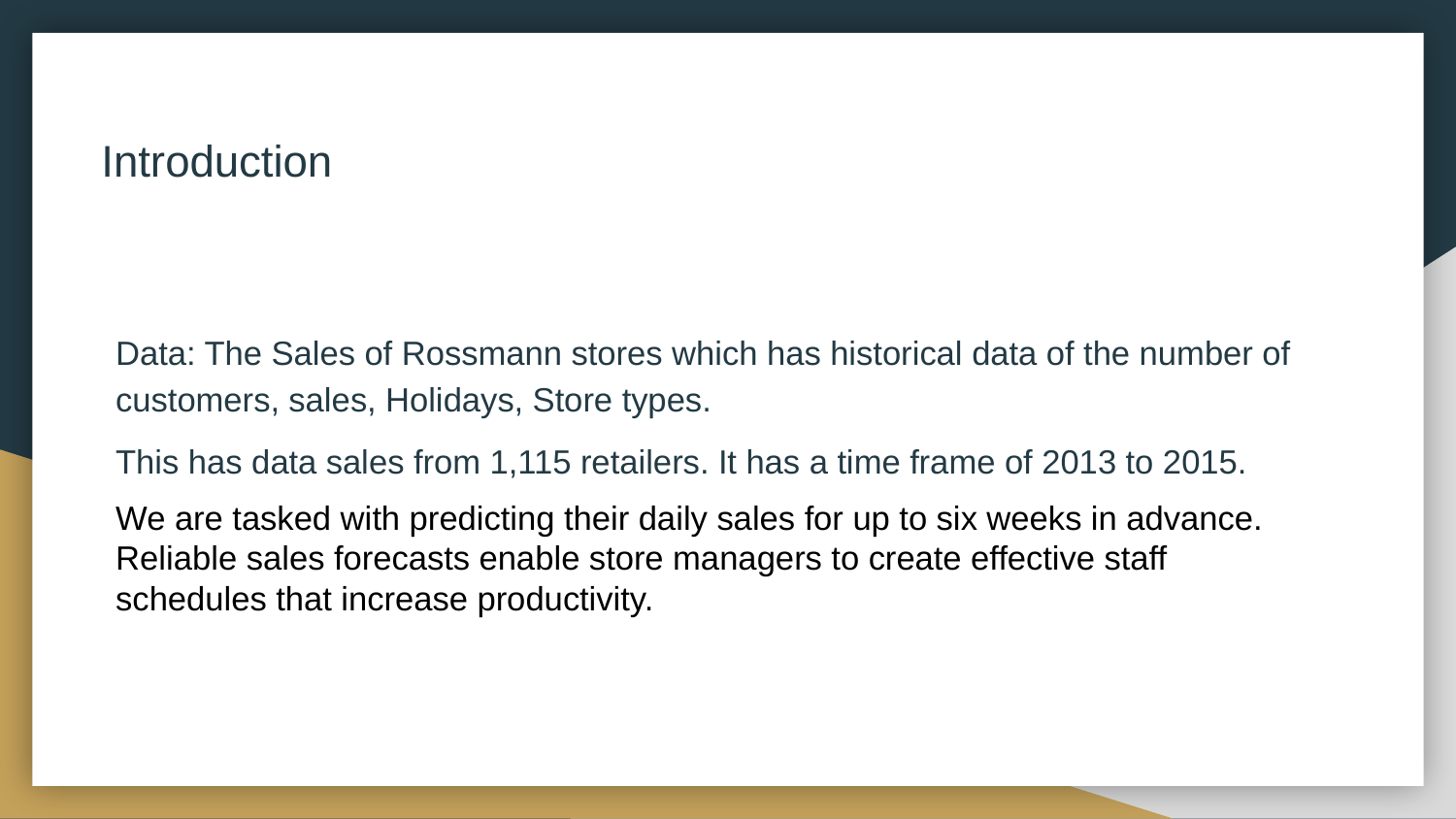

# Introduction
Data: The Sales of Rossmann stores which has historical data of the number of customers, sales, Holidays, Store types.
This has data sales from 1,115 retailers. It has a time frame of 2013 to 2015.
We are tasked with predicting their daily sales for up to six weeks in advance. Reliable sales forecasts enable store managers to create effective staff schedules that increase productivity.